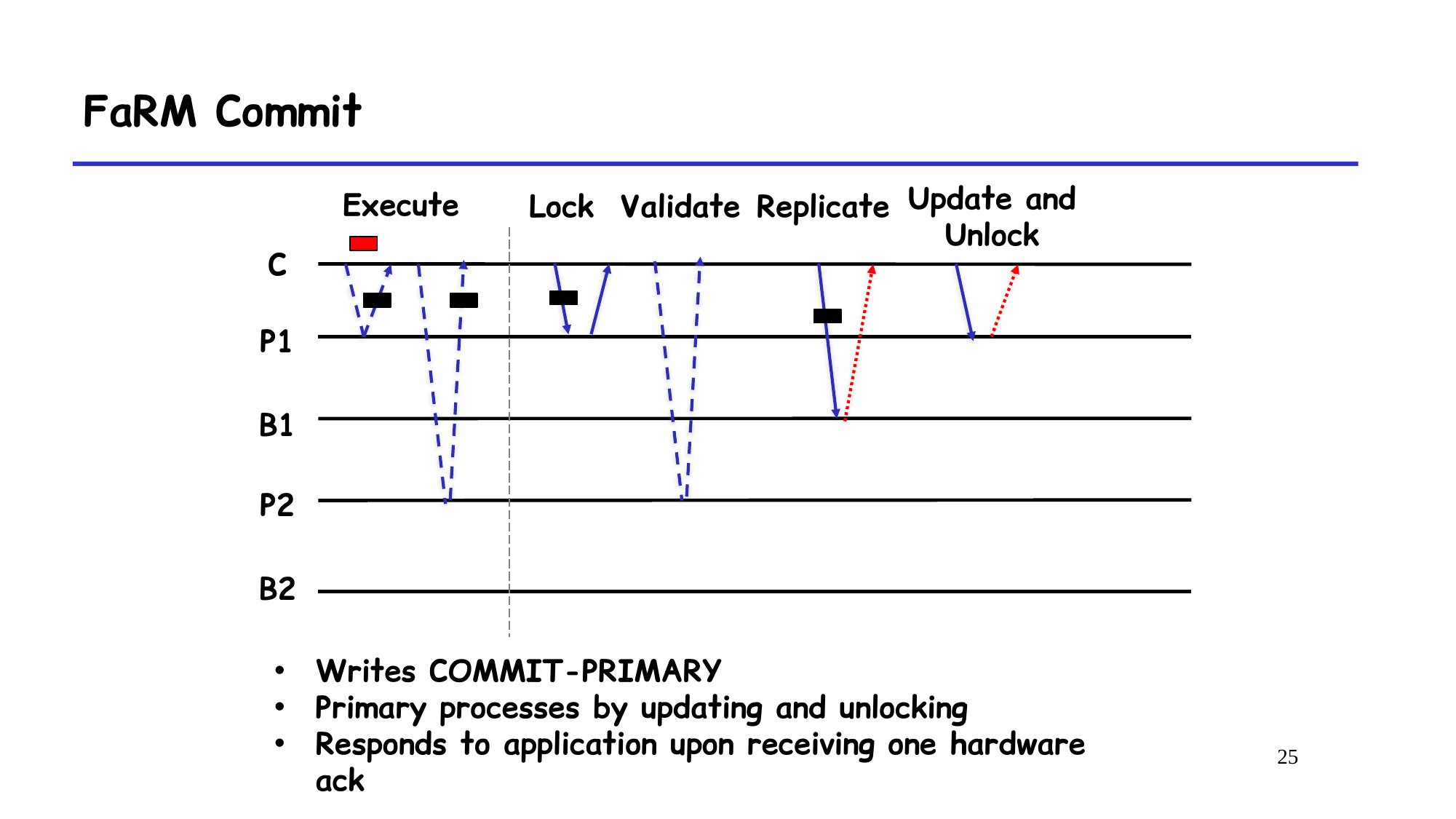

# FaRM Commit
Update and Unlock
Execute
Validate
Lock
Replicate

C

P1
B1
P2
B2
Writes COMMIT-PRIMARY
Primary processes by updating and unlocking
Responds to application upon receiving one hardware ack
25